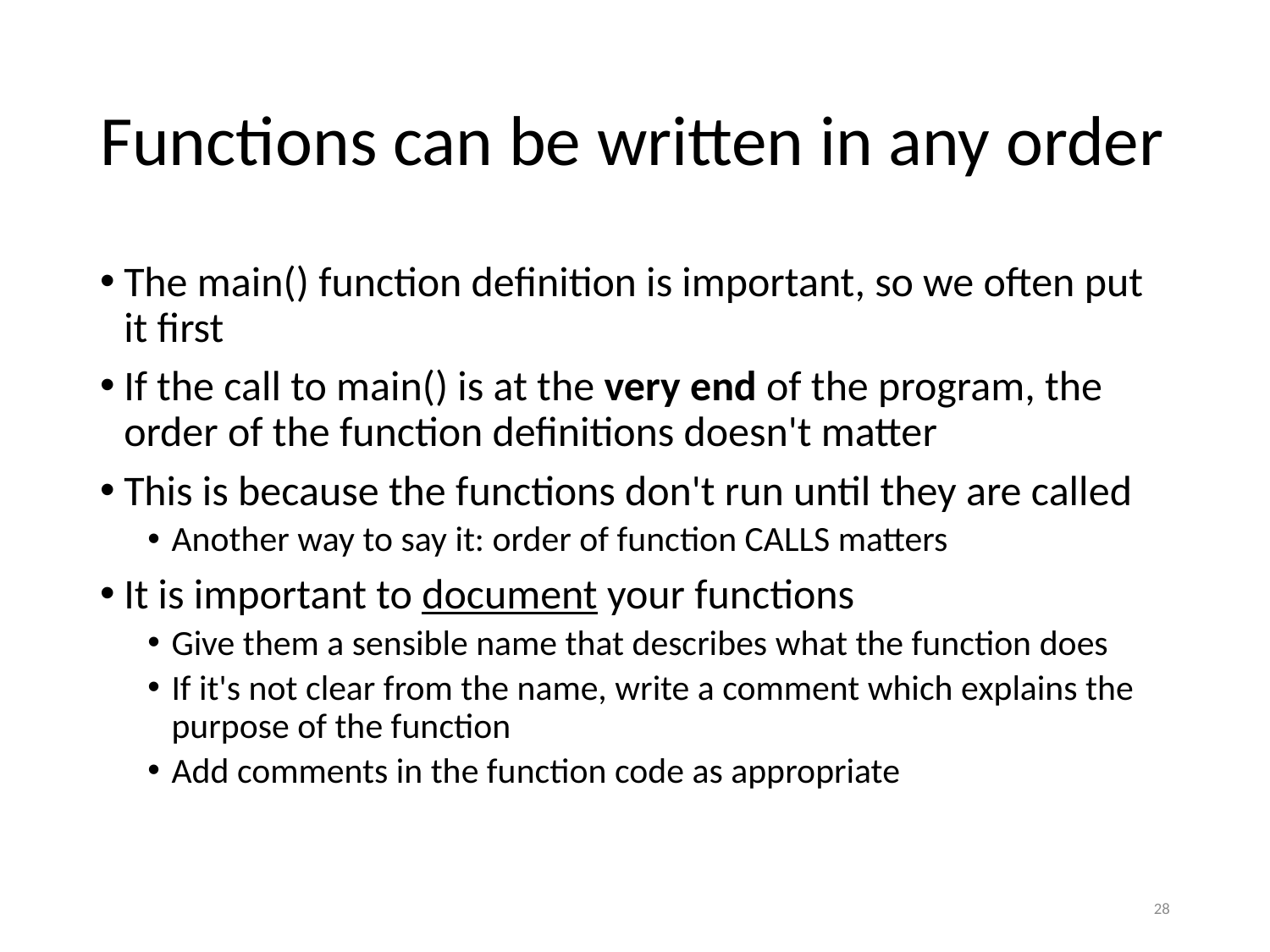

# Functions can be written in any order
The main() function definition is important, so we often put it first
If the call to main() is at the very end of the program, the order of the function definitions doesn't matter
This is because the functions don't run until they are called
Another way to say it: order of function CALLS matters
It is important to document your functions
Give them a sensible name that describes what the function does
If it's not clear from the name, write a comment which explains the purpose of the function
Add comments in the function code as appropriate
28